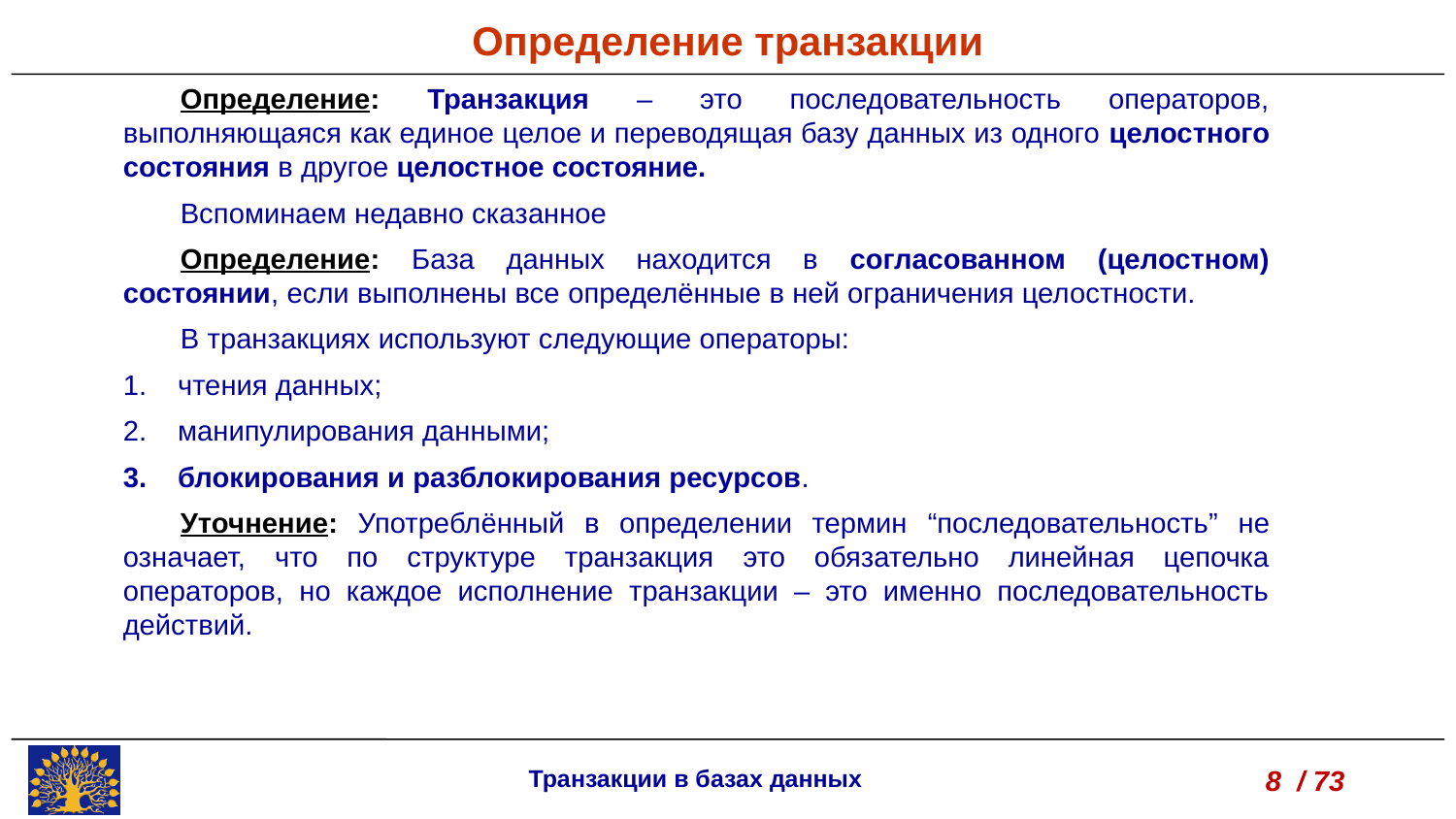

Определение транзакции
Определение: Транзакция – это последовательность операторов, выполняющаяся как единое целое и переводящая базу данных из одного целостного состояния в другое целостное состояние.
Вспоминаем недавно сказанное
Определение: База данных находится в согласованном (целостном) состоянии, если выполнены все определённые в ней ограничения целостности.
В транзакциях используют следующие операторы:
чтения данных;
манипулирования данными;
блокирования и разблокирования ресурсов.
Уточнение: Употреблённый в определении термин “последовательность” не означает, что по структуре транзакция это обязательно линейная цепочка операторов, но каждое исполнение транзакции – это именно последовательность действий.